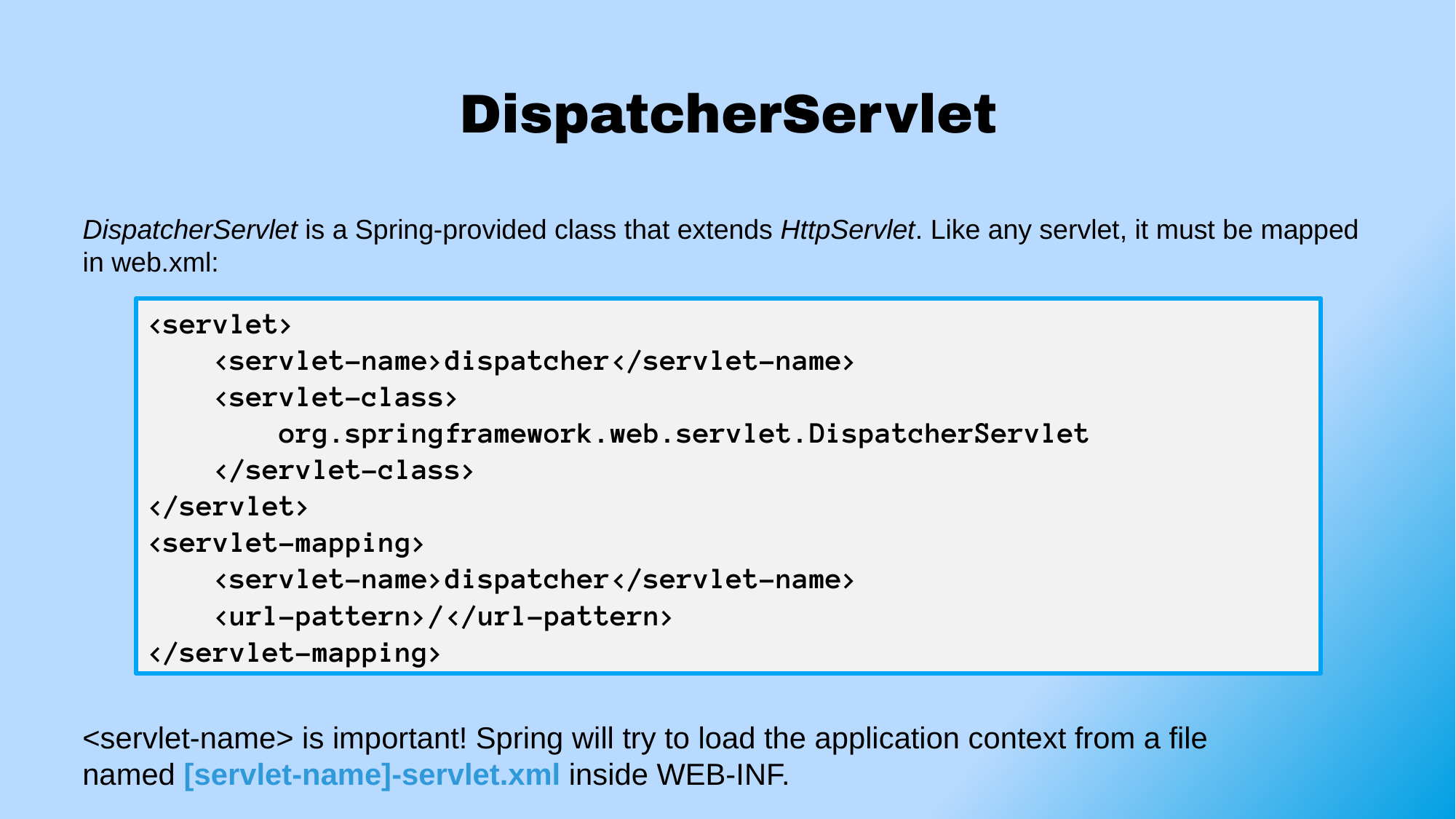

# DispatcherServlet
DispatcherServlet is a Spring-provided class that extends HttpServlet. Like any servlet, it must be mapped in web.xml:

<servlet>
    <servlet-name>dispatcher</servlet-name>
    <servlet-class>
        org.springframework.web.servlet.DispatcherServlet
    </servlet-class>
</servlet>
<servlet-mapping>
    <servlet-name>dispatcher</servlet-name>
    <url-pattern>/</url-pattern>
</servlet-mapping>
<servlet-name> is important! Spring will try to load the application context from a file named [servlet-name]-servlet.xml inside WEB-INF.